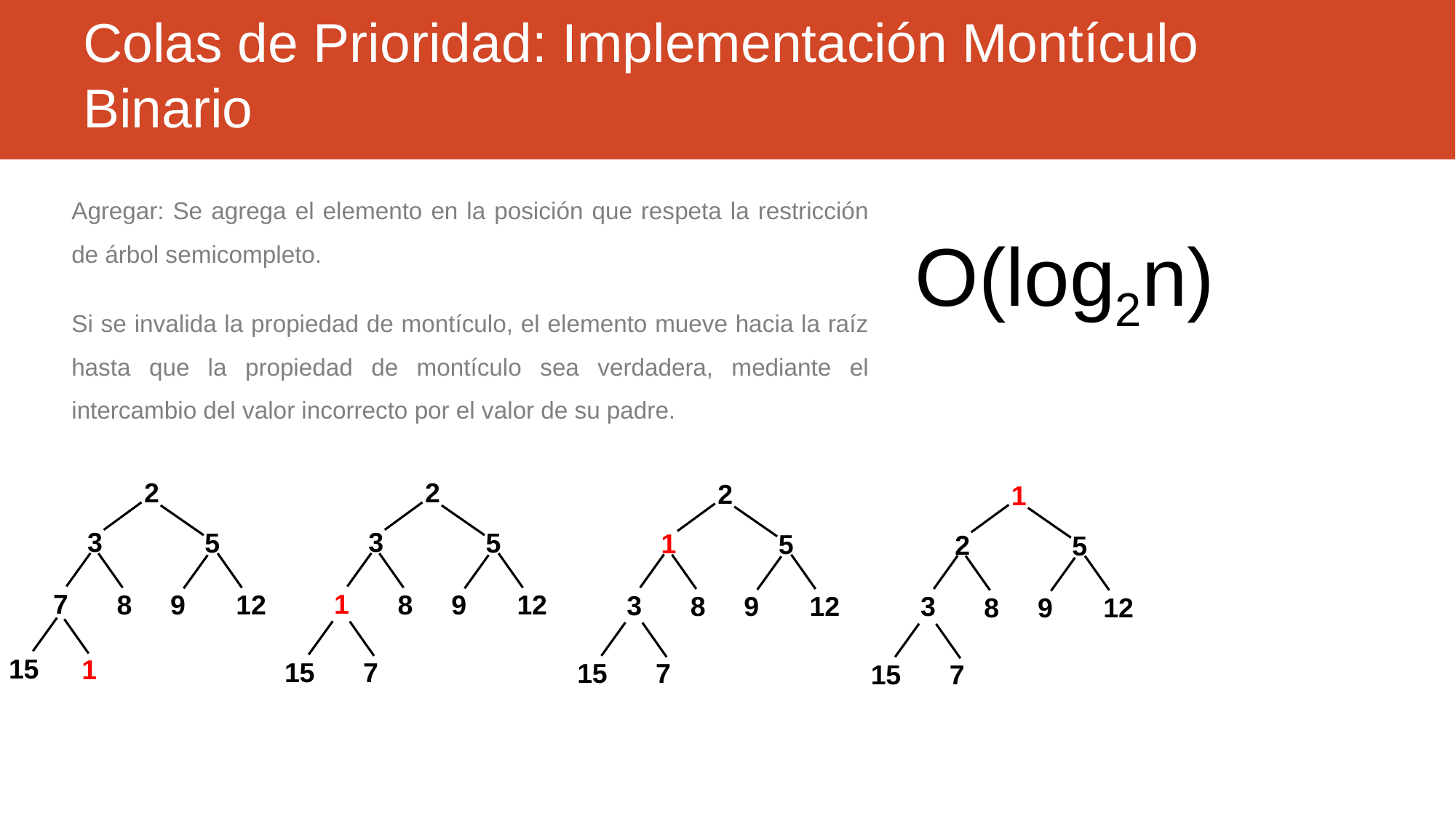

# Colas de Prioridad: Implementación Montículo Binario
Agregar: Se agrega el elemento en la posición que respeta la restricción de árbol semicompleto.
Si se invalida la propiedad de montículo, el elemento mueve hacia la raíz hasta que la propiedad de montículo sea verdadera, mediante el intercambio del valor incorrecto por el valor de su padre.
O(log2n)
2
2
2
1
3
3
5
5
1
5
2
5
1
7
9
8
9
12
8
12
3
9
8
12
3
9
8
12
15
1
15
7
15
7
15
7